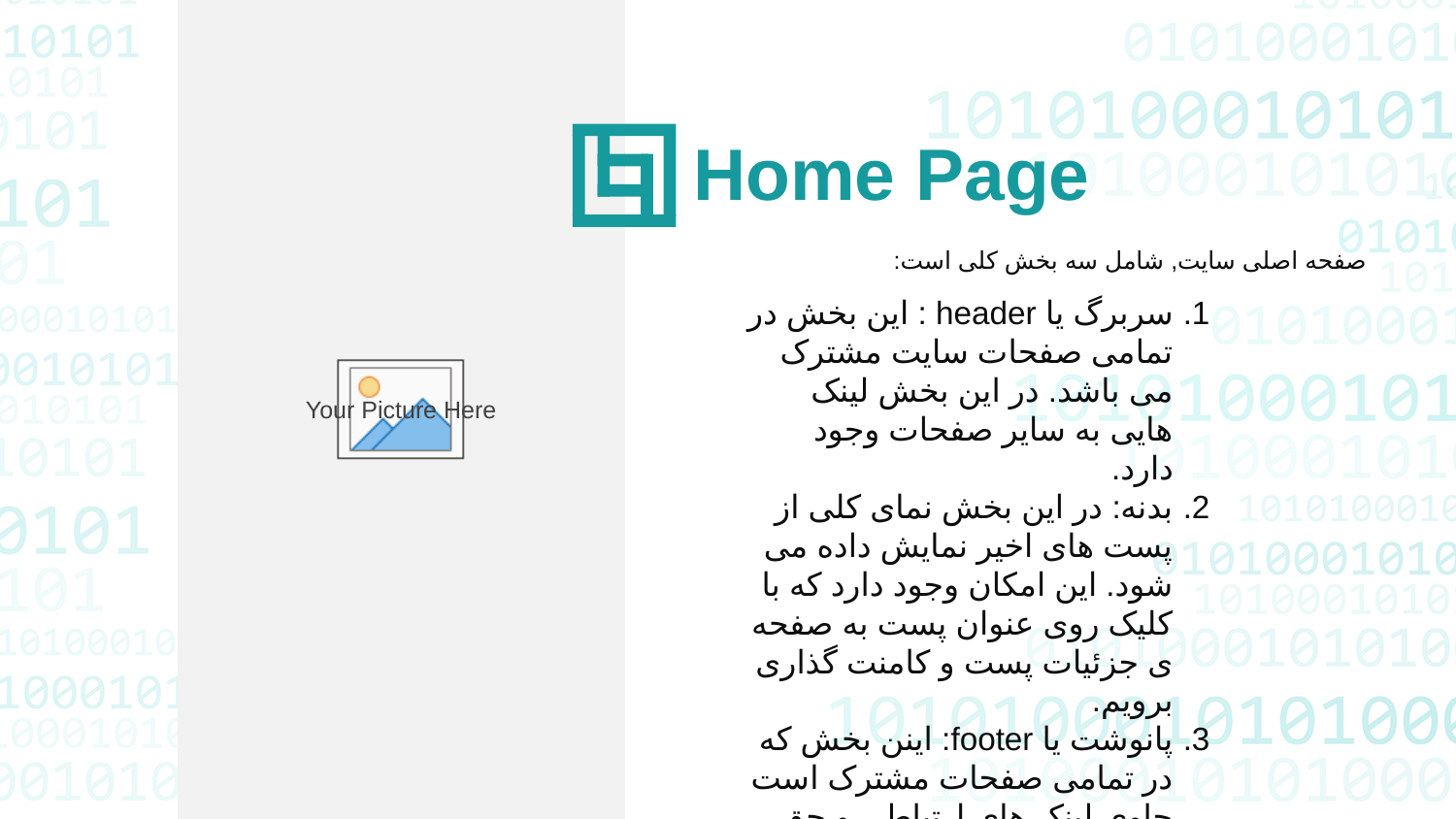

Home Page

صفحه اصلی سایت, شامل سه بخش کلی است:
سربرگ یا header : این بخش در تمامی صفحات سایت مشترک می باشد. در این بخش لینک هایی به سایر صفحات وجود دارد.
بدنه: در این بخش نمای کلی از پست های اخیر نمایش داده می شود. این امکان وجود دارد که با کلیک روی عنوان پست به صفحه ی جزئیات پست و کامنت گذاری برویم.
پانوشت یا footer: اینن بخش که در تمامی صفحات مشترک است حاوی لینک های ارتباطی و حق کپی مربوط به سایت می باشد.